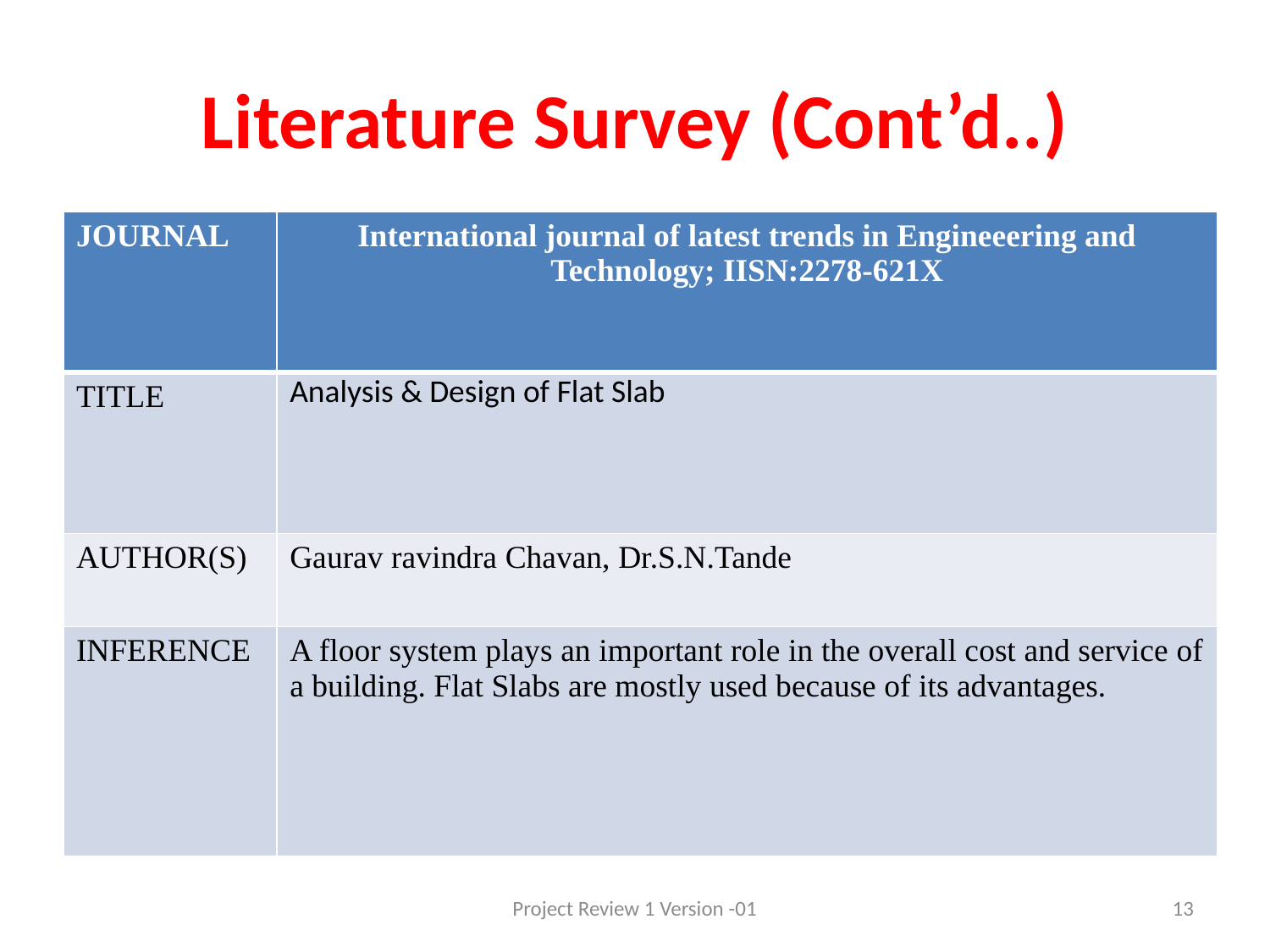

# Literature Survey (Cont’d..)
| JOURNAL | International journal of latest trends in Engineeering and Technology; IISN:2278-621X |
| --- | --- |
| TITLE | Analysis & Design of Flat Slab |
| AUTHOR(S) | Gaurav ravindra Chavan, Dr.S.N.Tande |
| INFERENCE | A floor system plays an important role in the overall cost and service of a building. Flat Slabs are mostly used because of its advantages. |
Project Review 1 Version -01
13